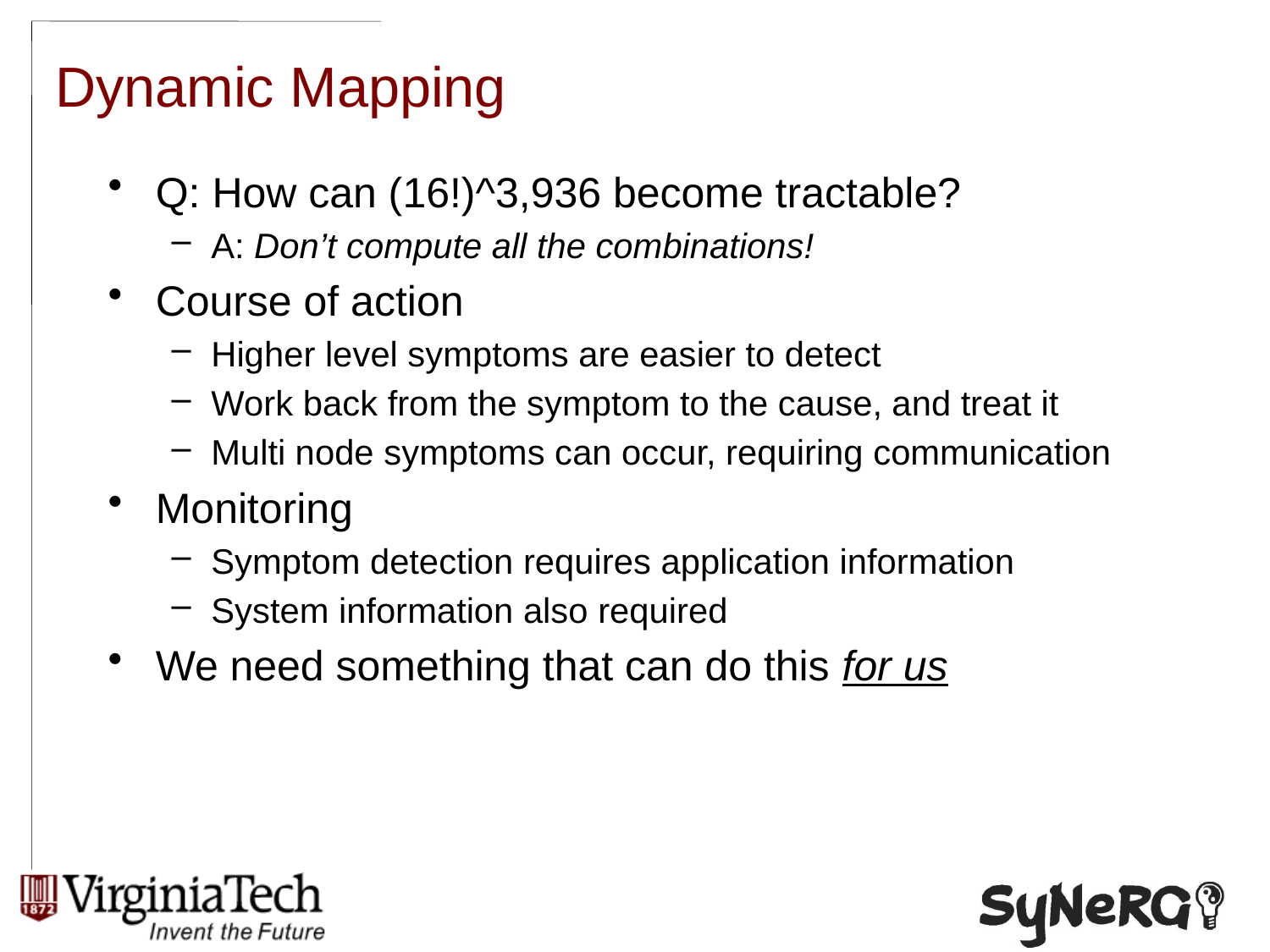

# Dynamic Mapping
Q: How can (16!)^3,936 become tractable?
A: Don’t compute all the combinations!
Course of action
Higher level symptoms are easier to detect
Work back from the symptom to the cause, and treat it
Multi node symptoms can occur, requiring communication
Monitoring
Symptom detection requires application information
System information also required
We need something that can do this for us